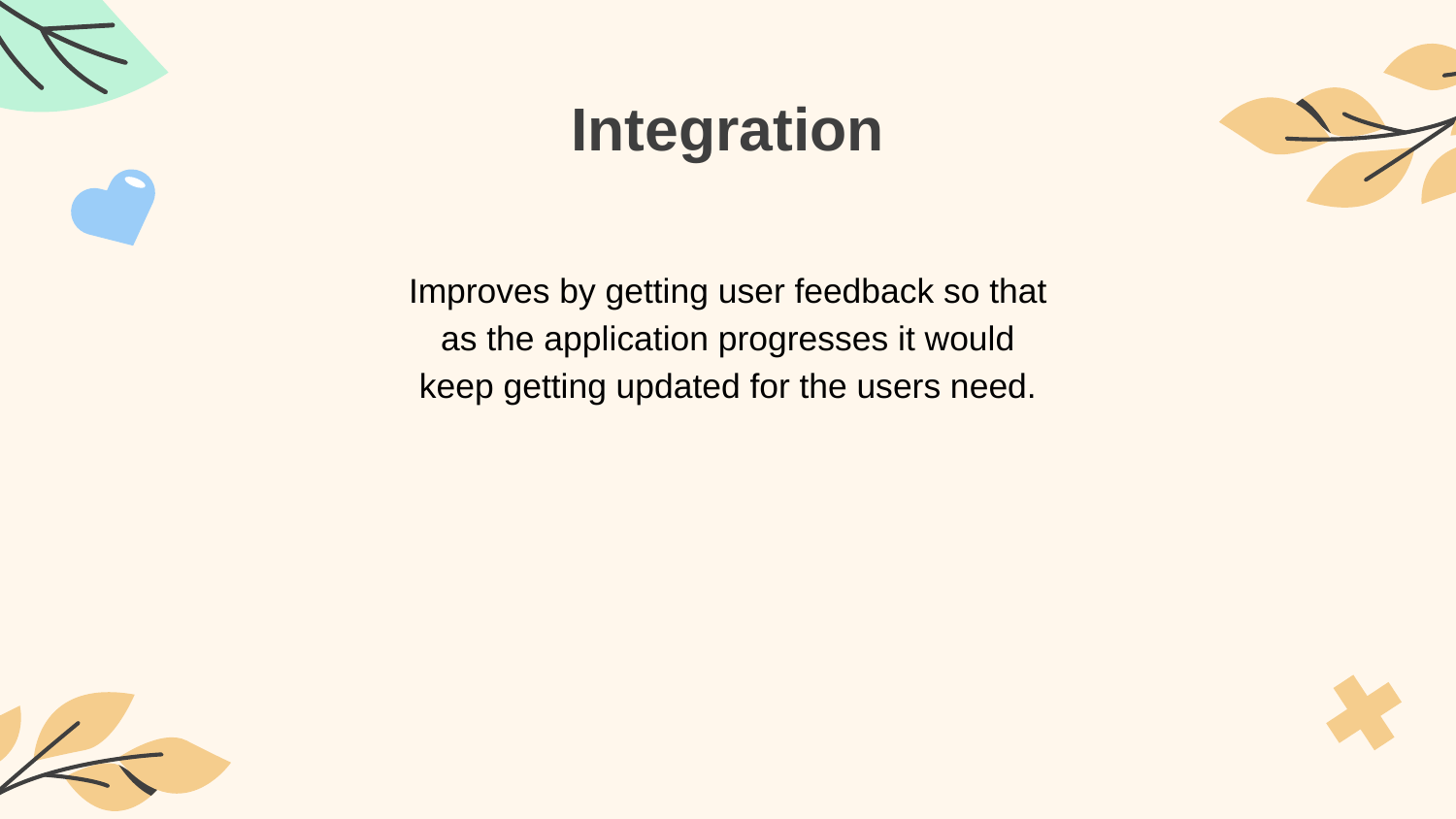

# Integration
Improves by getting user feedback so that as the application progresses it would keep getting updated for the users need.